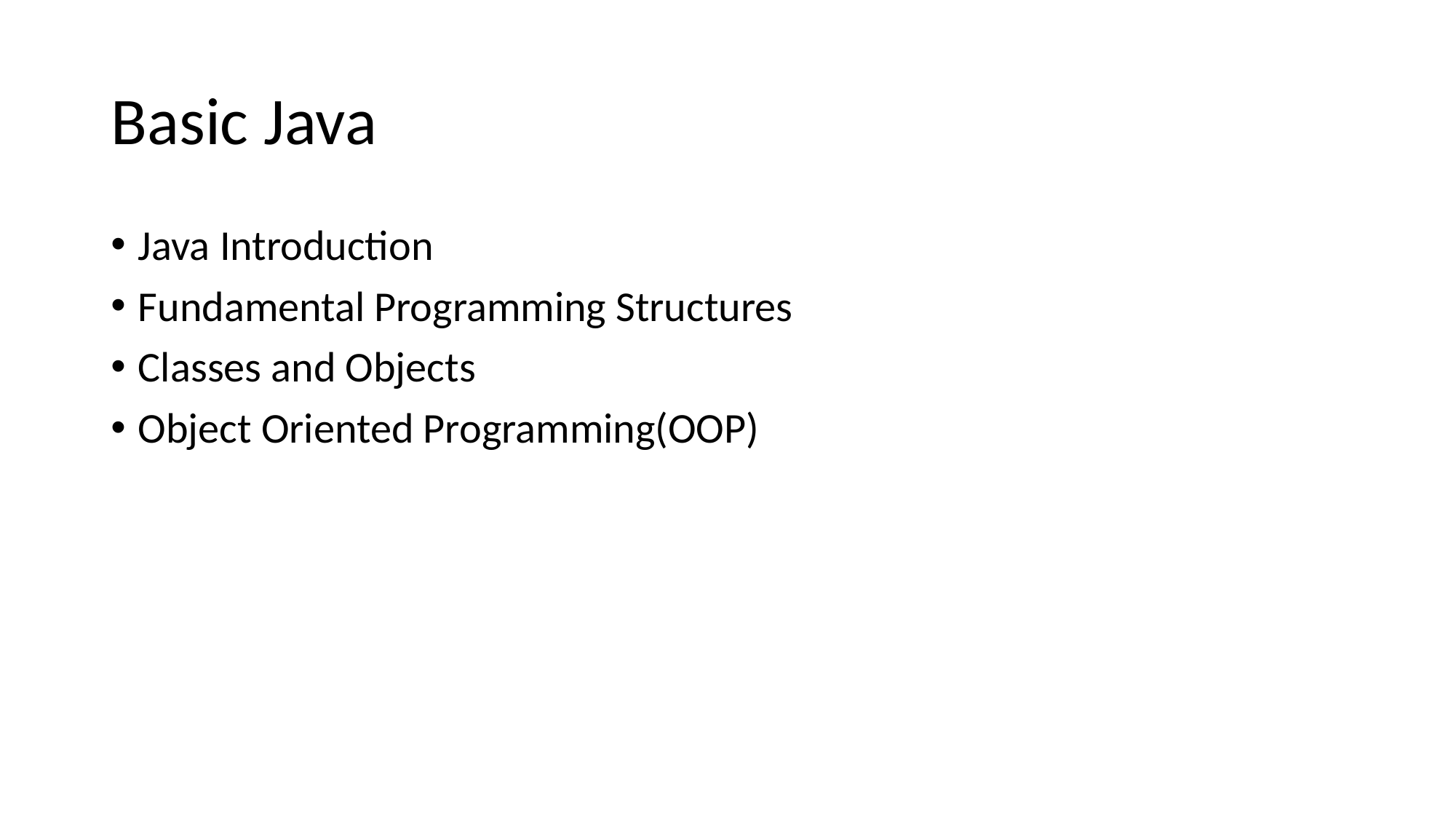

# Basic Java
Java Introduction
Fundamental Programming Structures
Classes and Objects
Object Oriented Programming(OOP)